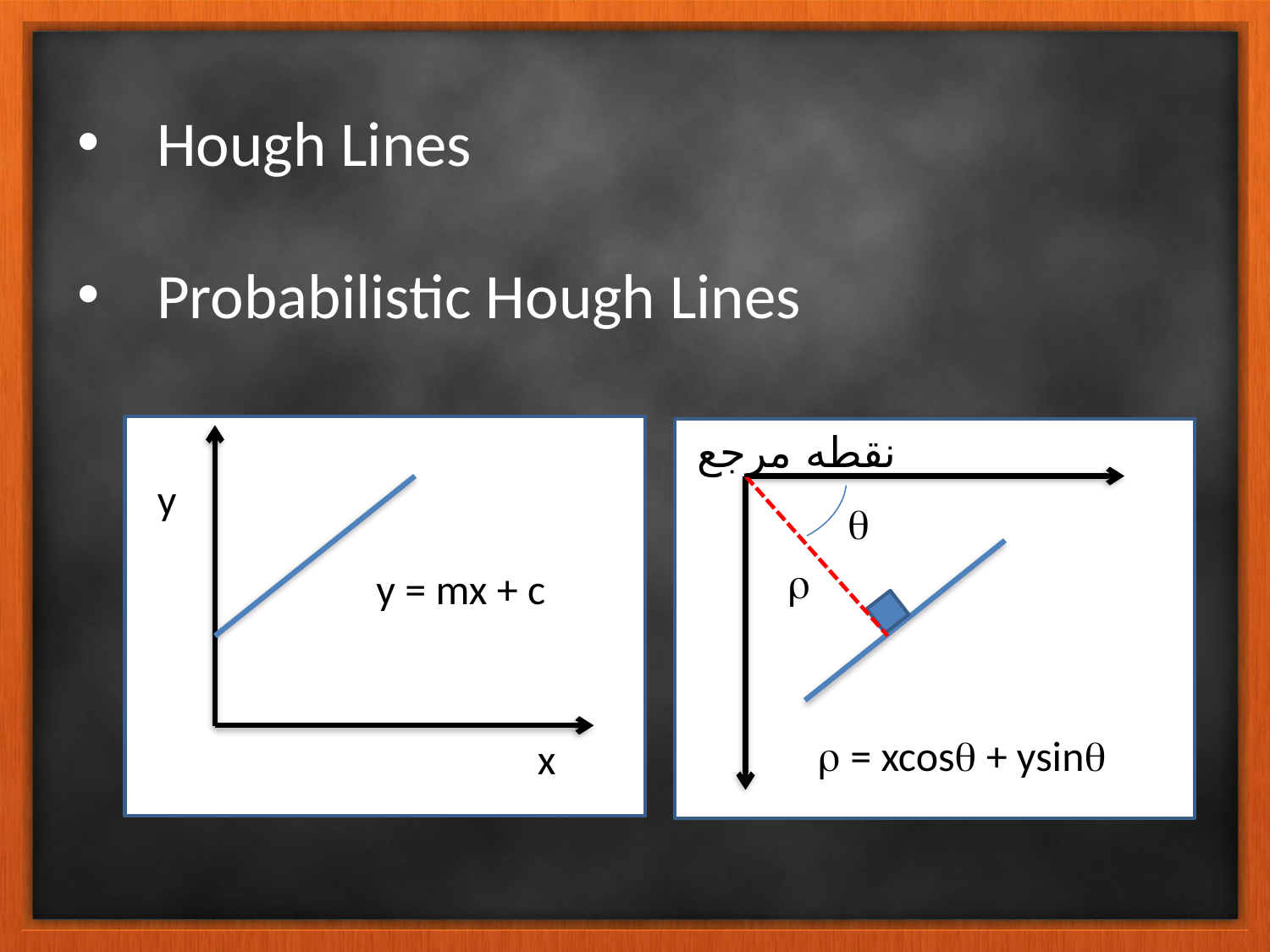

Hough Lines

Probabilistic Hough Lines

نقطه مرجع

y
θ
ρ
y = mx + c

ρ = xcosθ + ysinθ
x